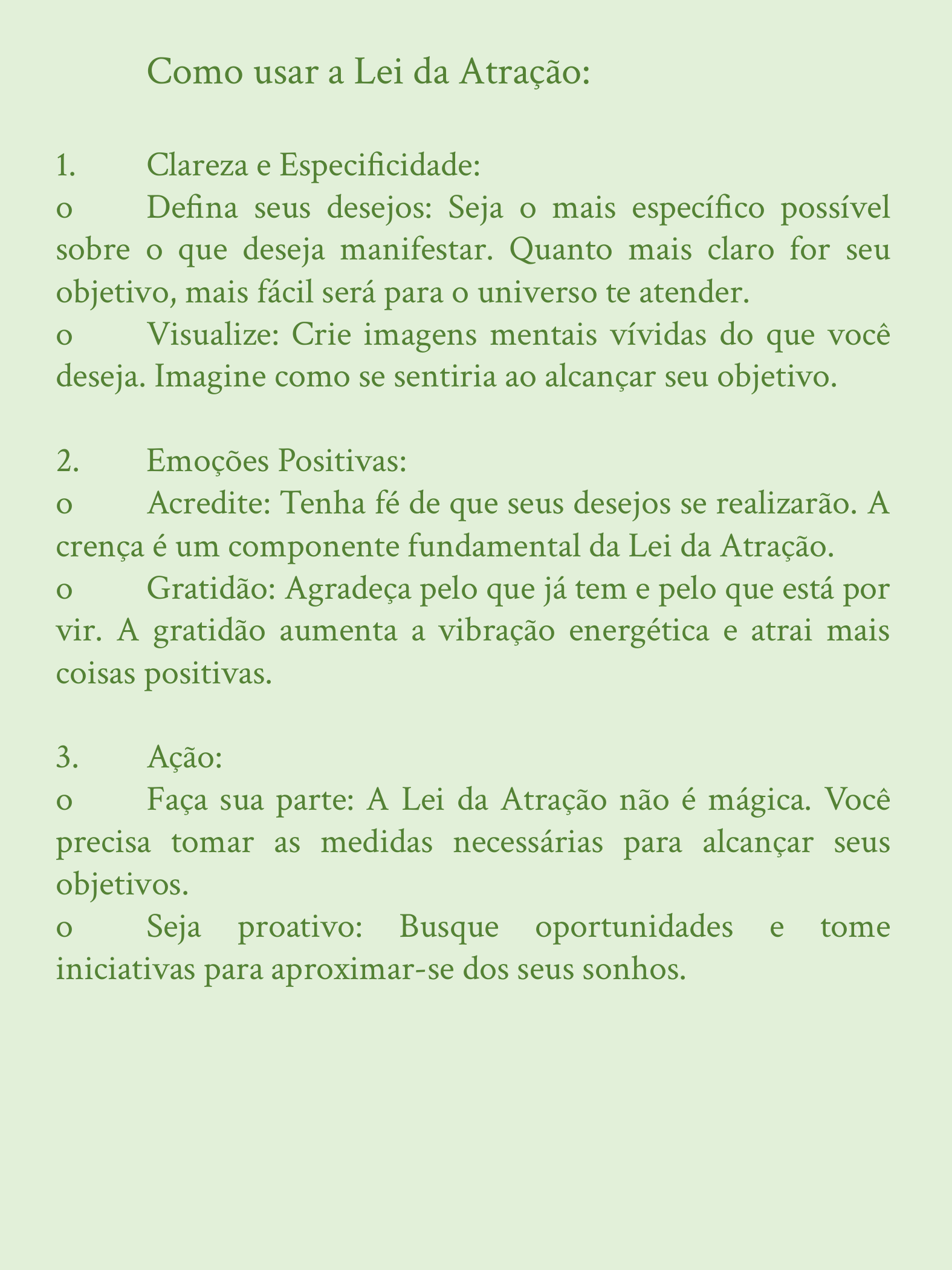

Como usar a Lei da Atração:

1.	Clareza e Especificidade:
o	Defina seus desejos: Seja o mais específico possível sobre o que deseja manifestar. Quanto mais claro for seu objetivo, mais fácil será para o universo te atender.
o	Visualize: Crie imagens mentais vívidas do que você deseja. Imagine como se sentiria ao alcançar seu objetivo.

2.	Emoções Positivas:
o	Acredite: Tenha fé de que seus desejos se realizarão. A crença é um componente fundamental da Lei da Atração.
o	Gratidão: Agradeça pelo que já tem e pelo que está por vir. A gratidão aumenta a vibração energética e atrai mais coisas positivas.

3.	Ação:
o	Faça sua parte: A Lei da Atração não é mágica. Você precisa tomar as medidas necessárias para alcançar seus objetivos.
o	Seja proativo: Busque oportunidades e tome iniciativas para aproximar-se dos seus sonhos.